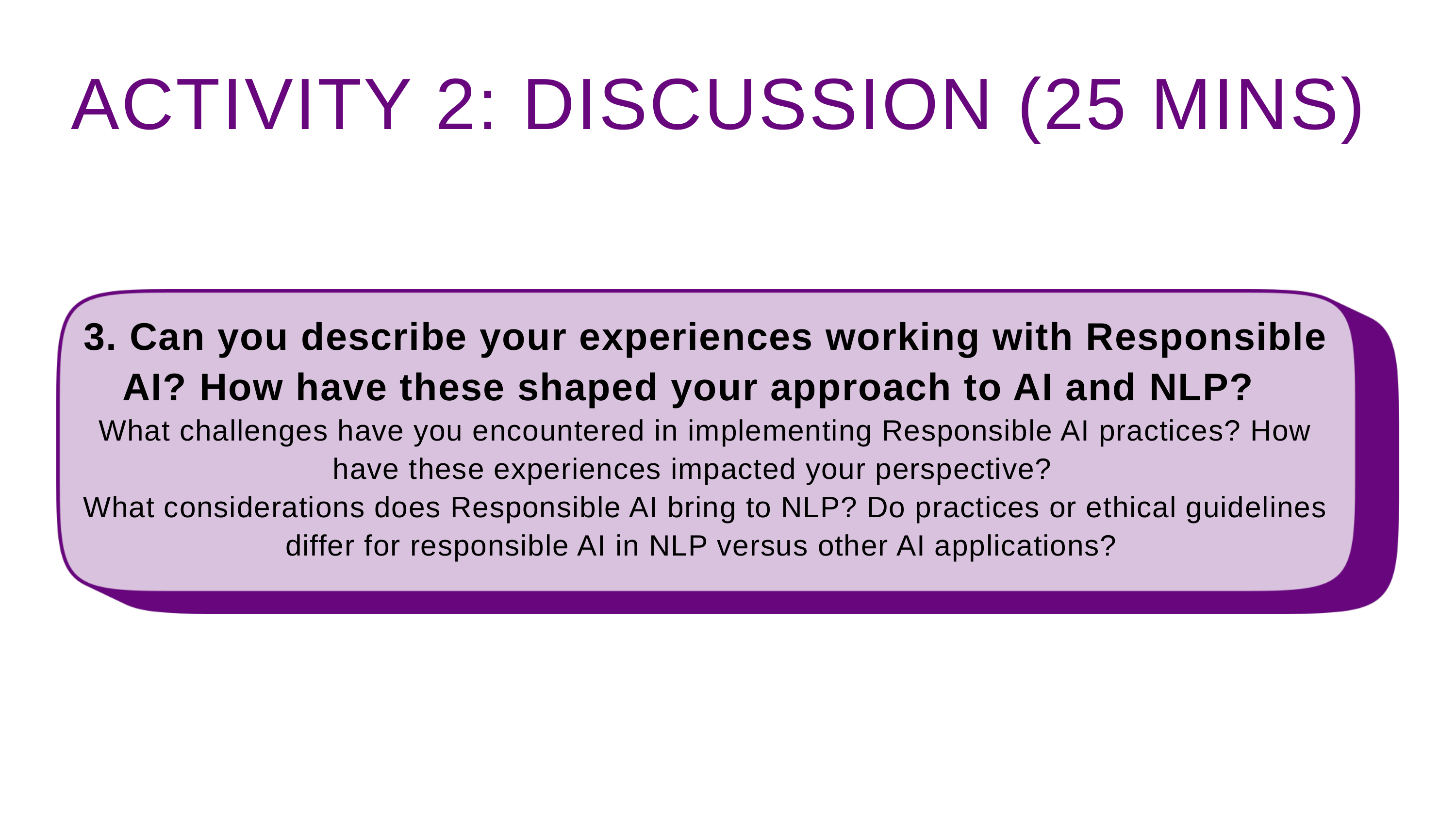

ACTIVITY 2: DISCUSSION (25 MINS)

3. Can you describe your experiences working with Responsible AI? How have these shaped your approach to AI and NLP?
What challenges have you encountered in implementing Responsible AI practices? How have these experiences impacted your perspective?
What considerations does Responsible AI bring to NLP? Do practices or ethical guidelines differ for responsible AI in NLP versus other AI applications?